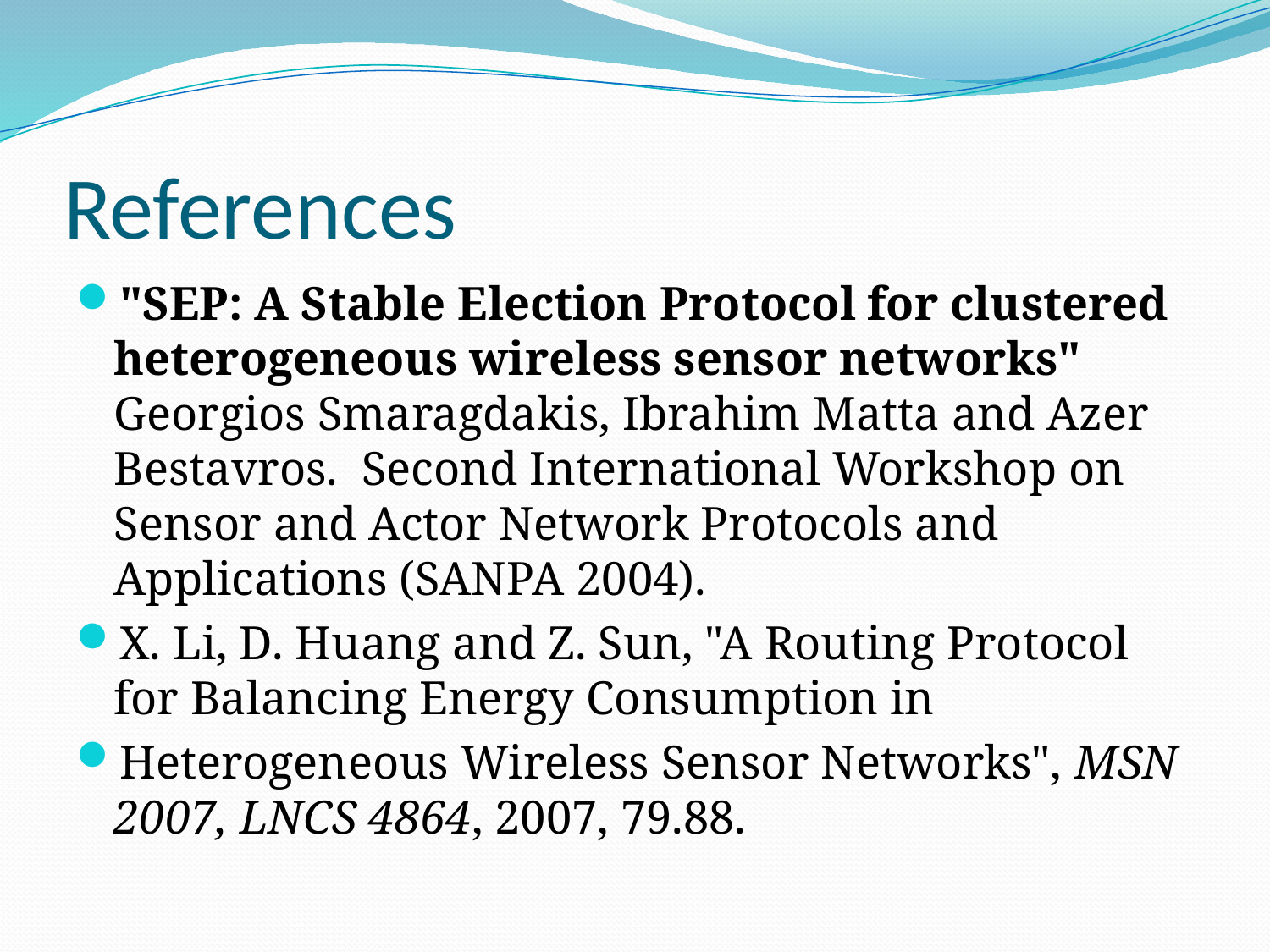

# References
"SEP: A Stable Election Protocol for clustered heterogeneous wireless sensor networks" 
Georgios Smaragdakis, Ibrahim Matta and Azer Bestavros.  Second International Workshop on Sensor and Actor Network Protocols and Applications (SANPA 2004).
X. Li, D. Huang and Z. Sun, "A Routing Protocol for Balancing Energy Consumption in
Heterogeneous Wireless Sensor Networks", MSN 2007, LNCS 4864, 2007, 79.88.